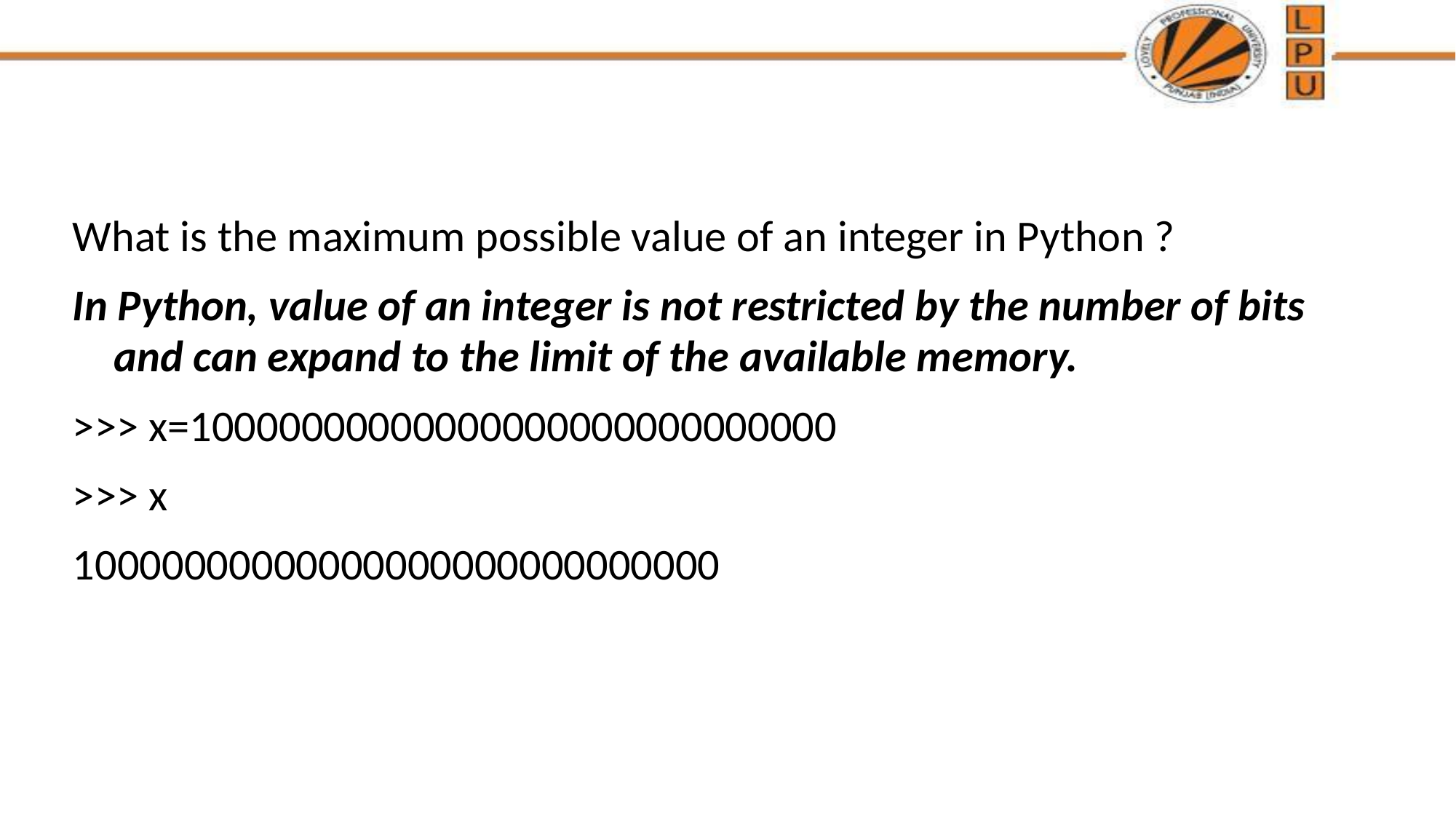

#
What is the maximum possible value of an integer in Python ?
In Python, value of an integer is not restricted by the number of bits and can expand to the limit of the available memory.
>>> x=10000000000000000000000000000
>>> x
10000000000000000000000000000